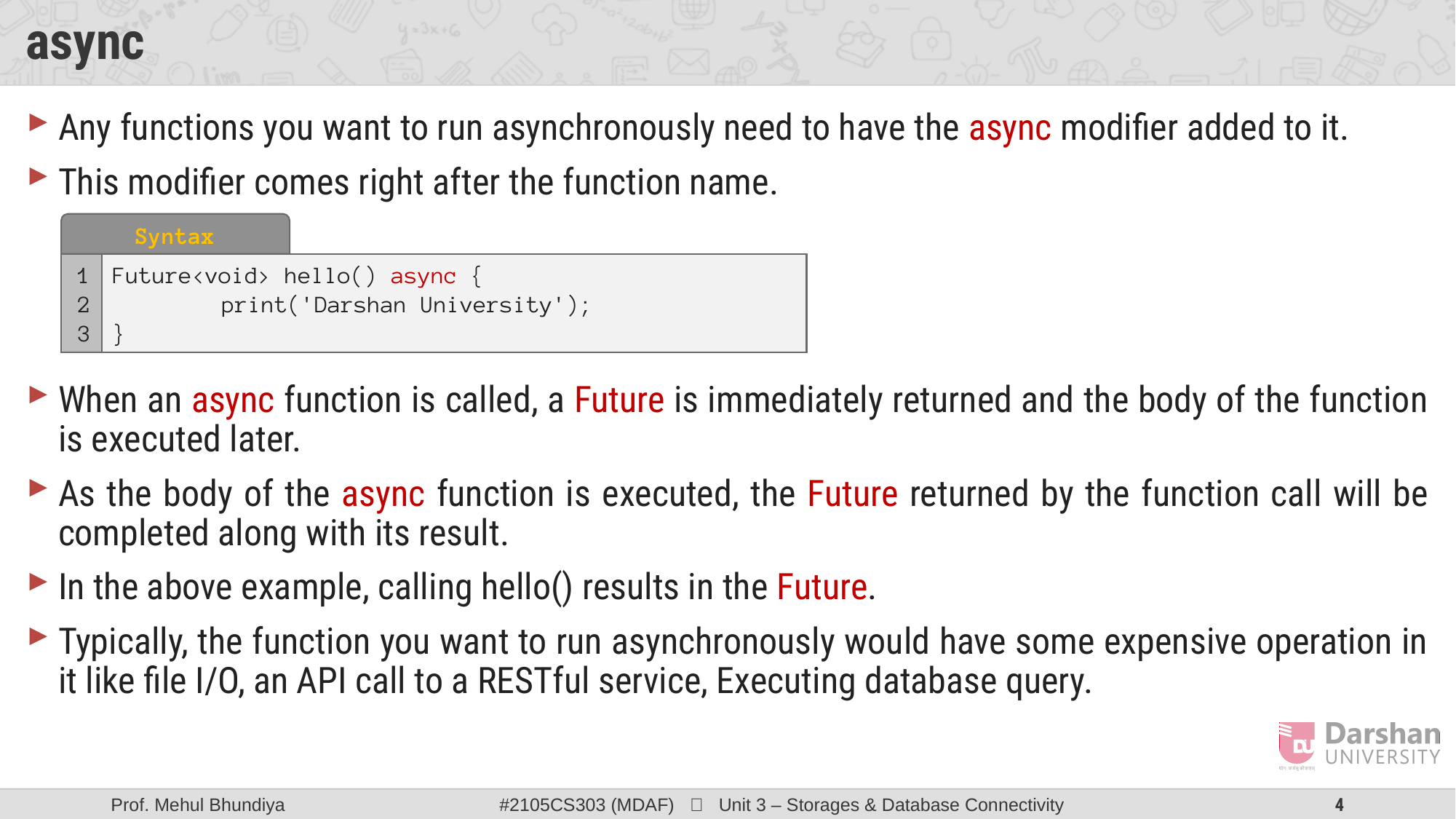

# async
Any functions you want to run asynchronously need to have the async modifier added to it.
This modifier comes right after the function name.

When an async function is called, a Future is immediately returned and the body of the function is executed later.
As the body of the async function is executed, the Future returned by the function call will be completed along with its result.
In the above example, calling hello() results in the Future.
Typically, the function you want to run asynchronously would have some expensive operation in it like file I/O, an API call to a RESTful service, Executing database query.
Syntax
1
2
3
Future<void> hello() async {
	print('Darshan University');
}